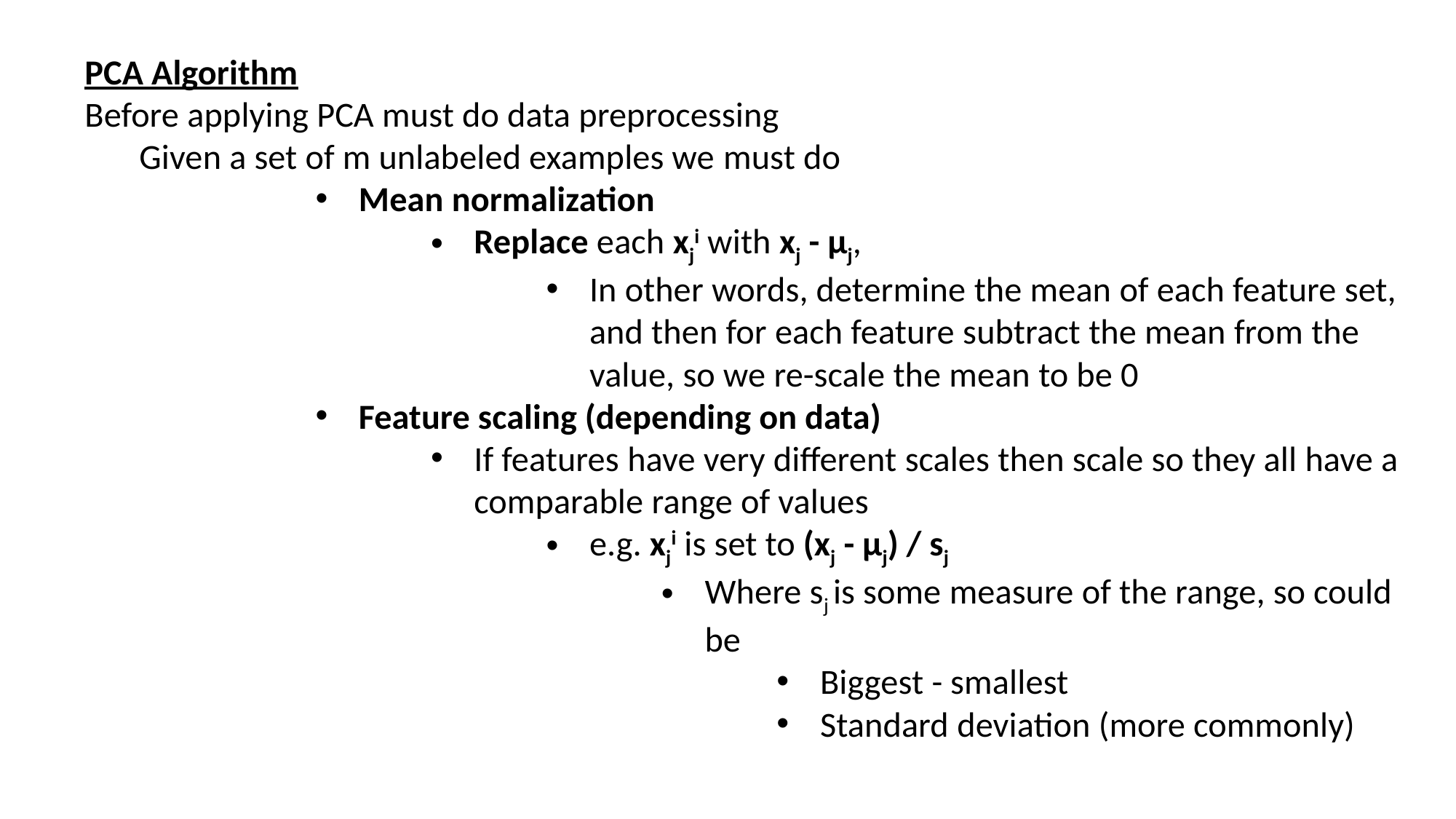

PCA Algorithm
Before applying PCA must do data preprocessing
Given a set of m unlabeled examples we must do
Mean normalization
Replace each xji with xj - μj,
In other words, determine the mean of each feature set, and then for each feature subtract the mean from the value, so we re-scale the mean to be 0
Feature scaling (depending on data)
If features have very different scales then scale so they all have a comparable range of values
e.g. xji is set to (xj - μj) / sj
Where sj is some measure of the range, so could be
Biggest - smallest
Standard deviation (more commonly)